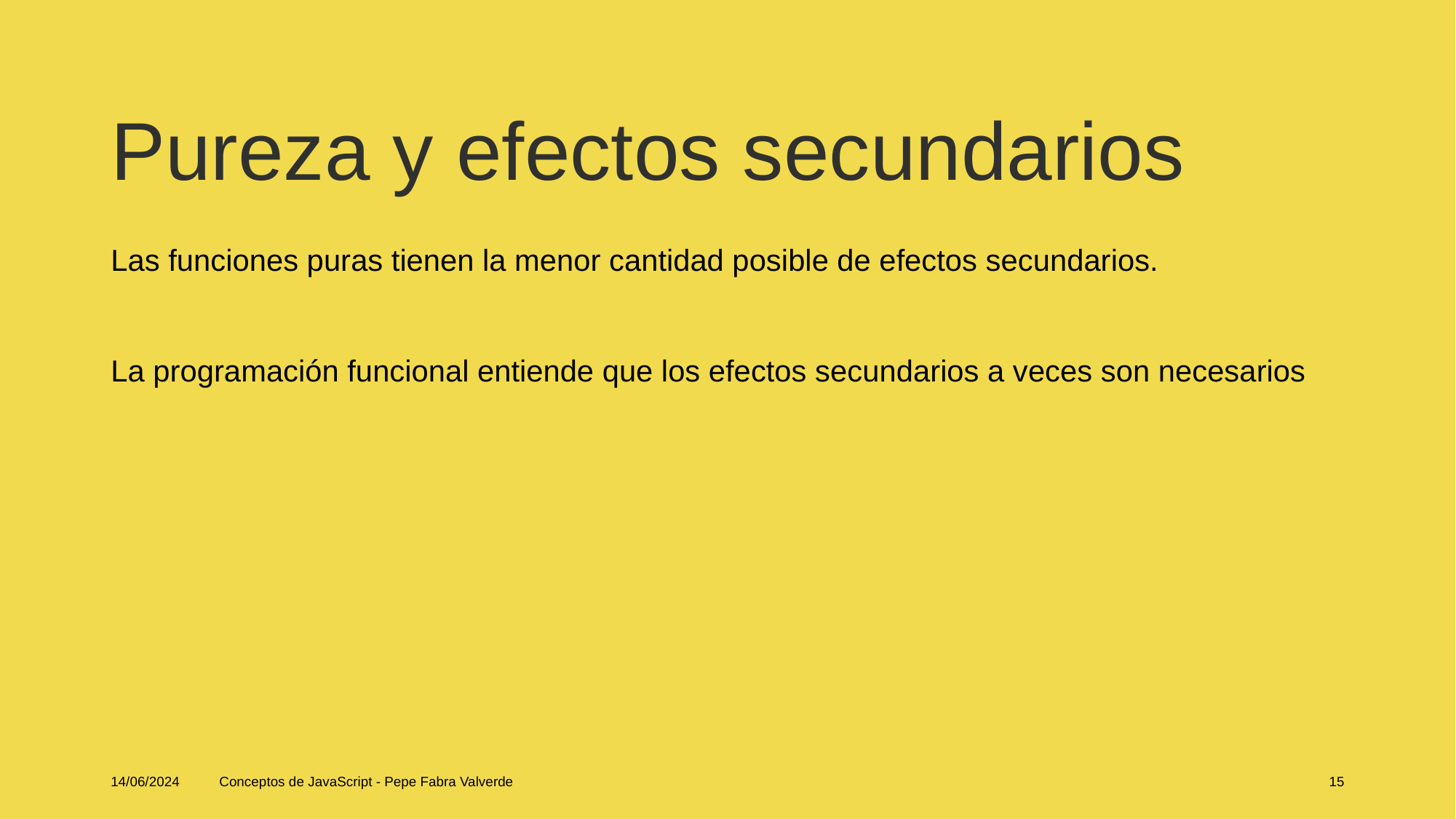

# Pureza y efectos secundarios
Las funciones puras tienen la menor cantidad posible de efectos secundarios.

La programación funcional entiende que los efectos secundarios a veces son necesarios
14/06/2024
Conceptos de JavaScript - Pepe Fabra Valverde
15